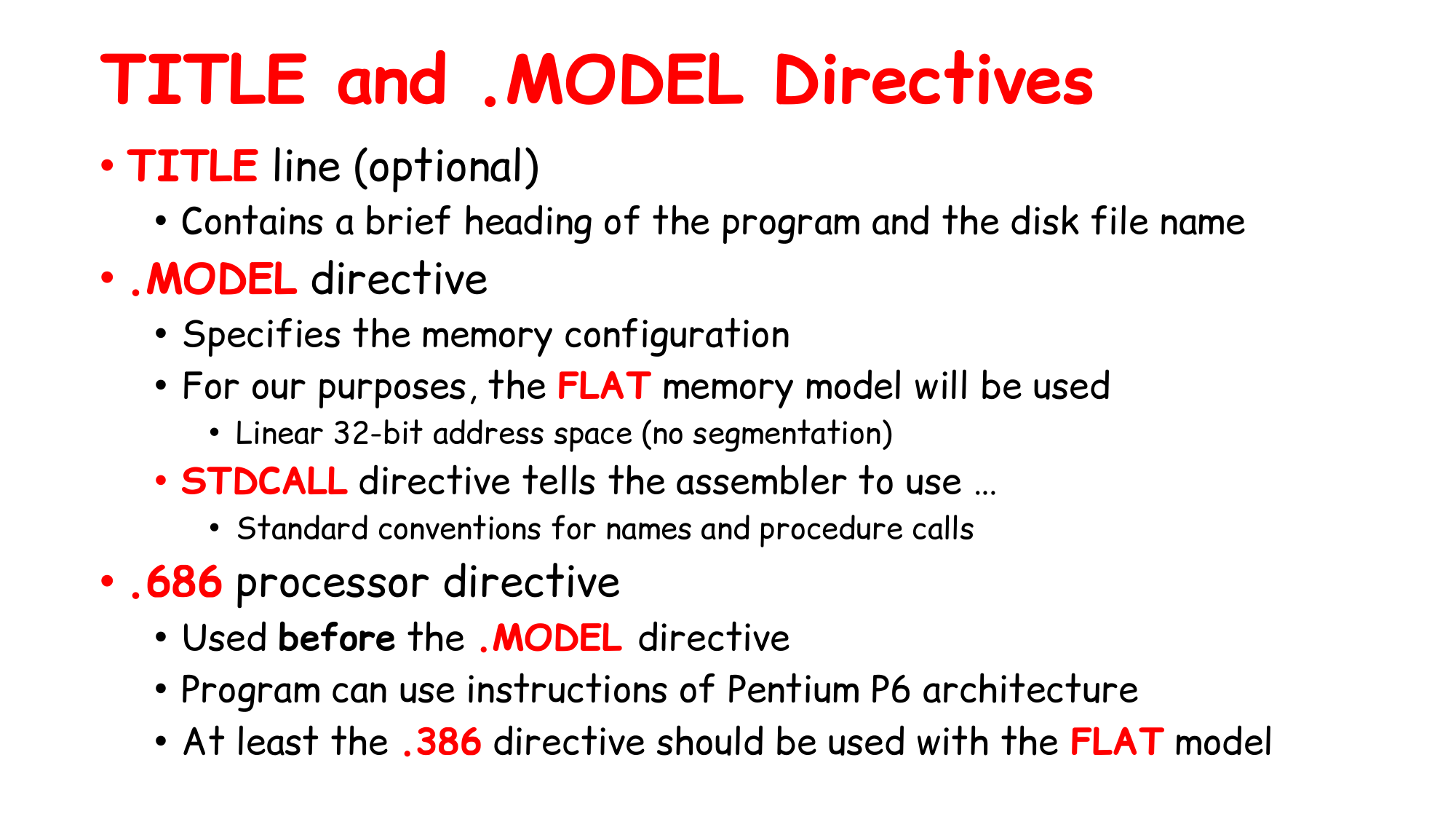

# TITLE and .MODEL Directives
TITLE line (optional)
Contains a brief heading of the program and the disk file name
.MODEL directive
Specifies the memory configuration
For our purposes, the FLAT memory model will be used
Linear 32-bit address space (no segmentation)
STDCALL directive tells the assembler to use …
Standard conventions for names and procedure calls
.686 processor directive
Used before the .MODEL directive
Program can use instructions of Pentium P6 architecture
At least the .386 directive should be used with the FLAT model